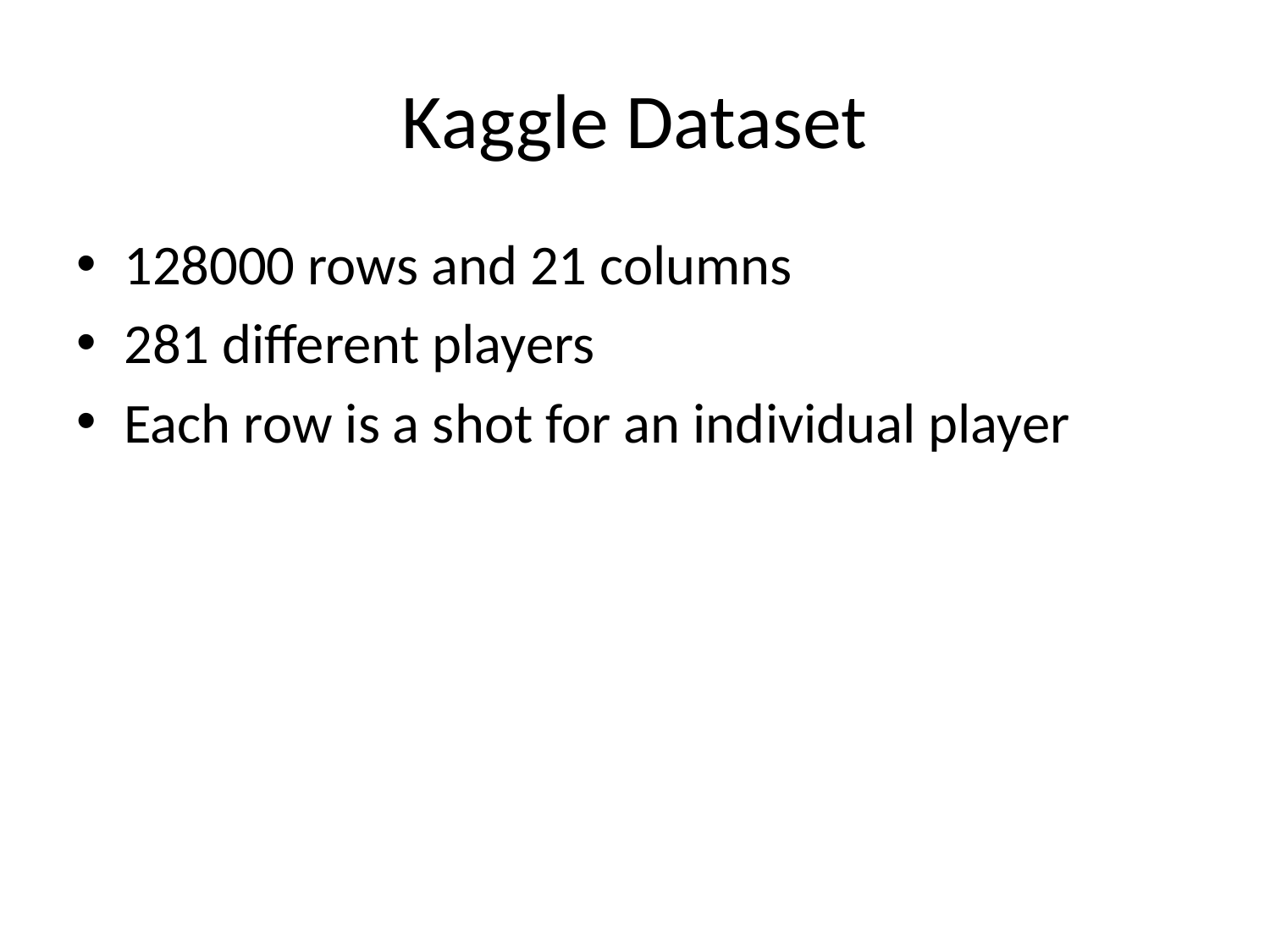

# Kaggle Dataset
128000 rows and 21 columns
281 different players
Each row is a shot for an individual player